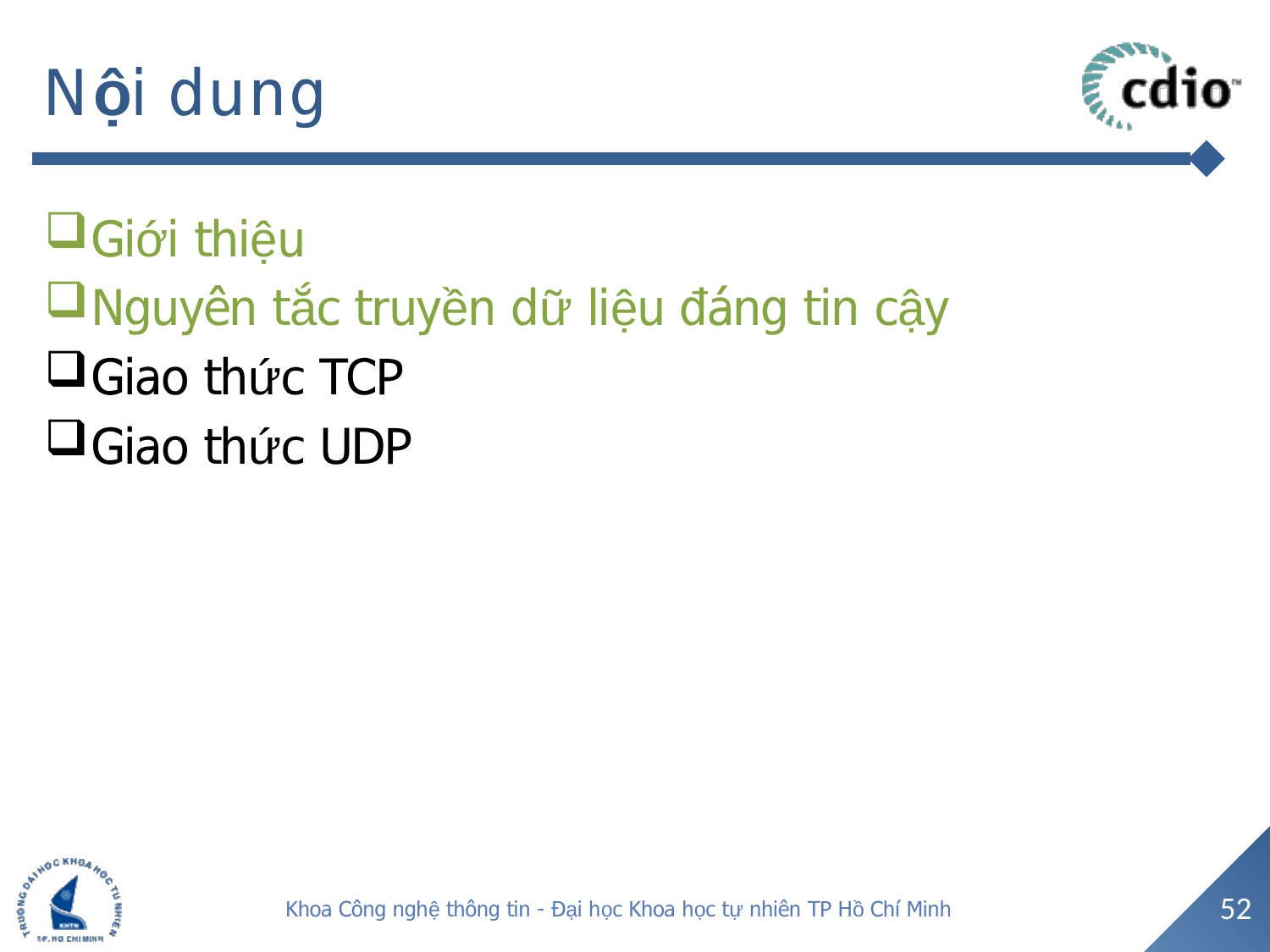

# Nội dung
Giới thiệu
Nguyên tắc truyền dữ liệu đáng tin cậy
Giao thức TCP
Giao thức UDP
52
Khoa Công nghệ thông tin - Đại học Khoa học tự nhiên TP Hồ Chí Minh